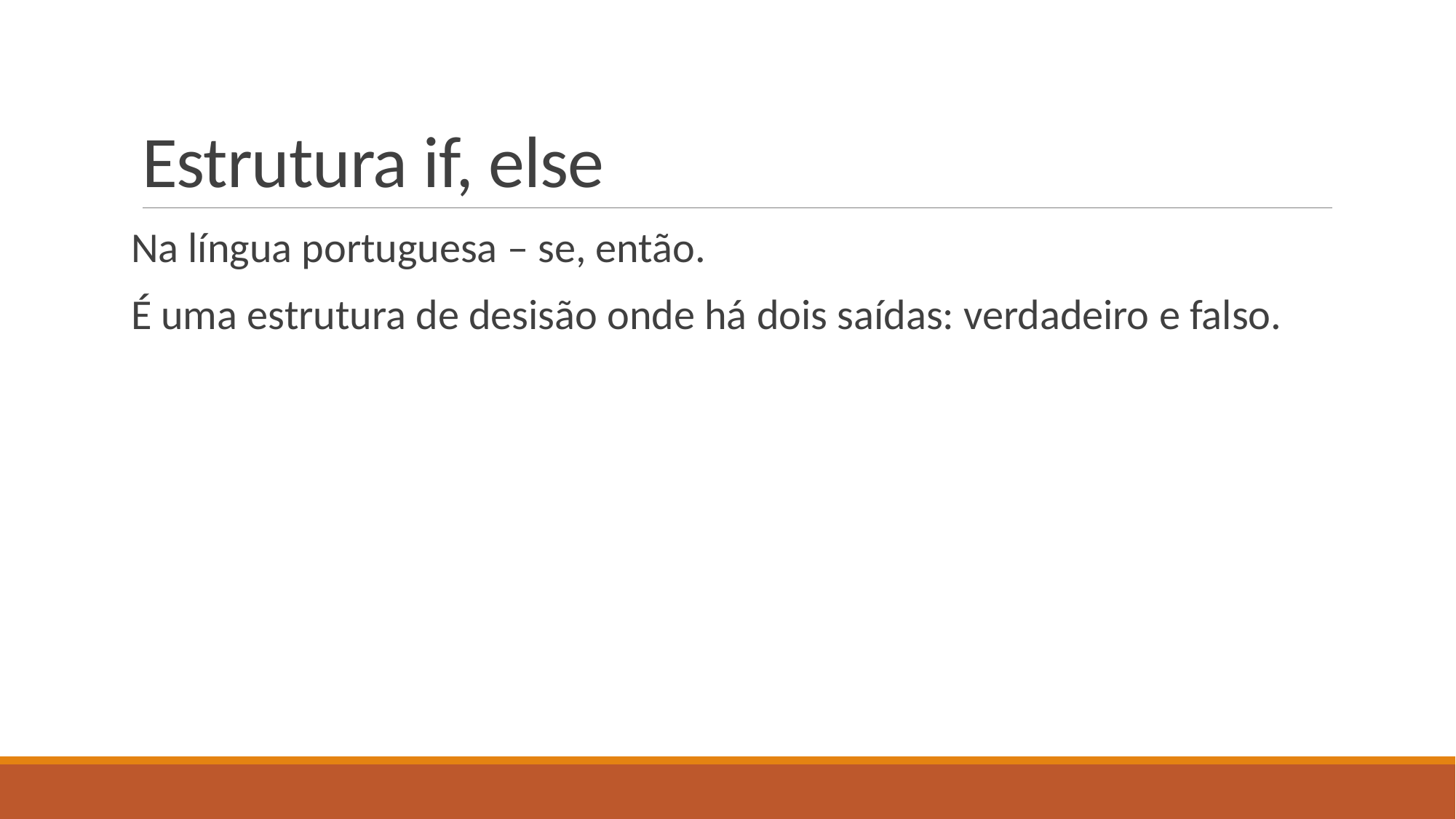

# Estrutura if, else
Na língua portuguesa – se, então.
É uma estrutura de desisão onde há dois saídas: verdadeiro e falso.